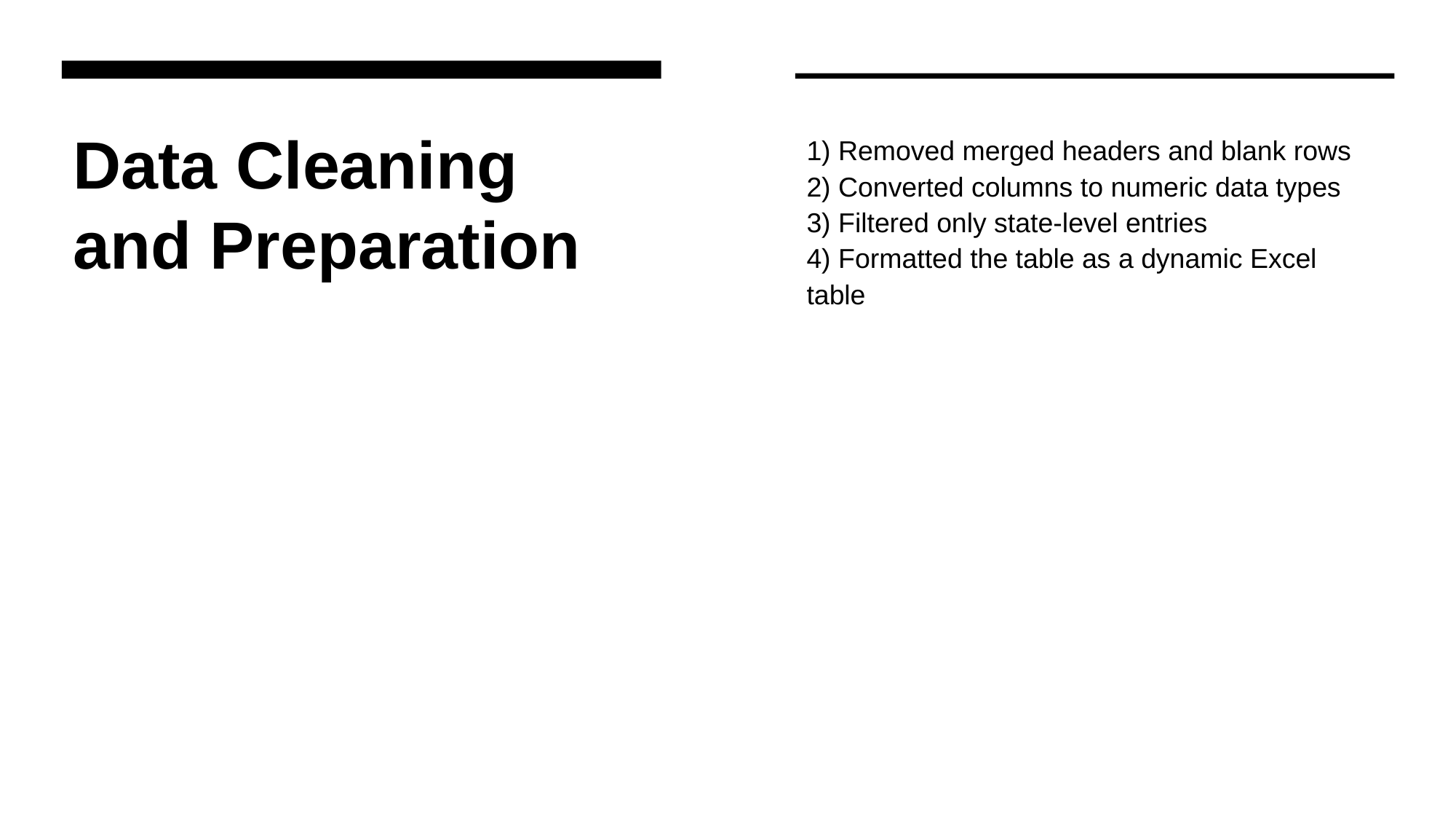

# Data Cleaning and Preparation
1) Removed merged headers and blank rows
2) Converted columns to numeric data types
3) Filtered only state-level entries
4) Formatted the table as a dynamic Excel table